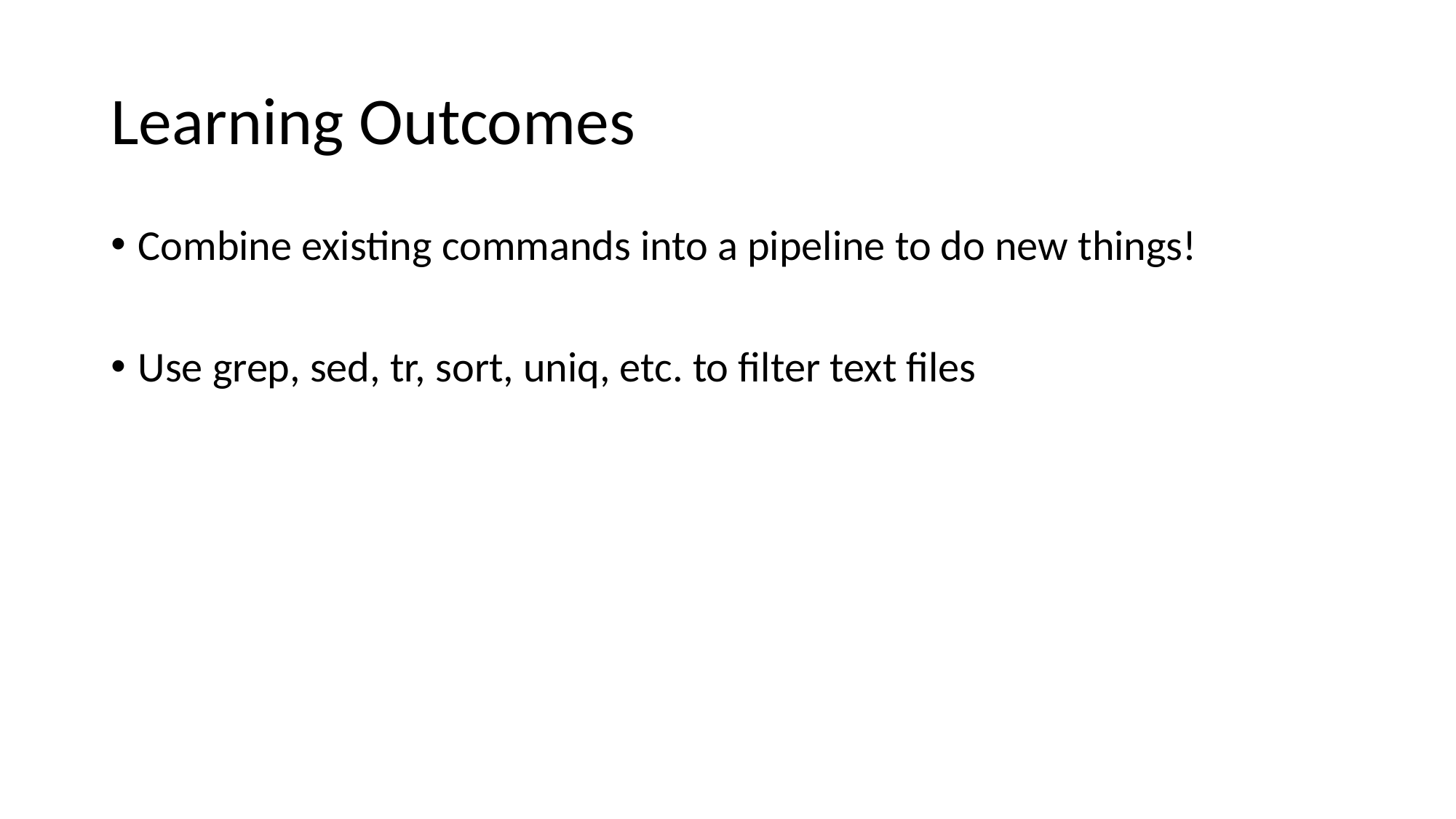

# Learning Outcomes
Combine existing commands into a pipeline to do new things!

Use grep, sed, tr, sort, uniq, etc. to filter text files